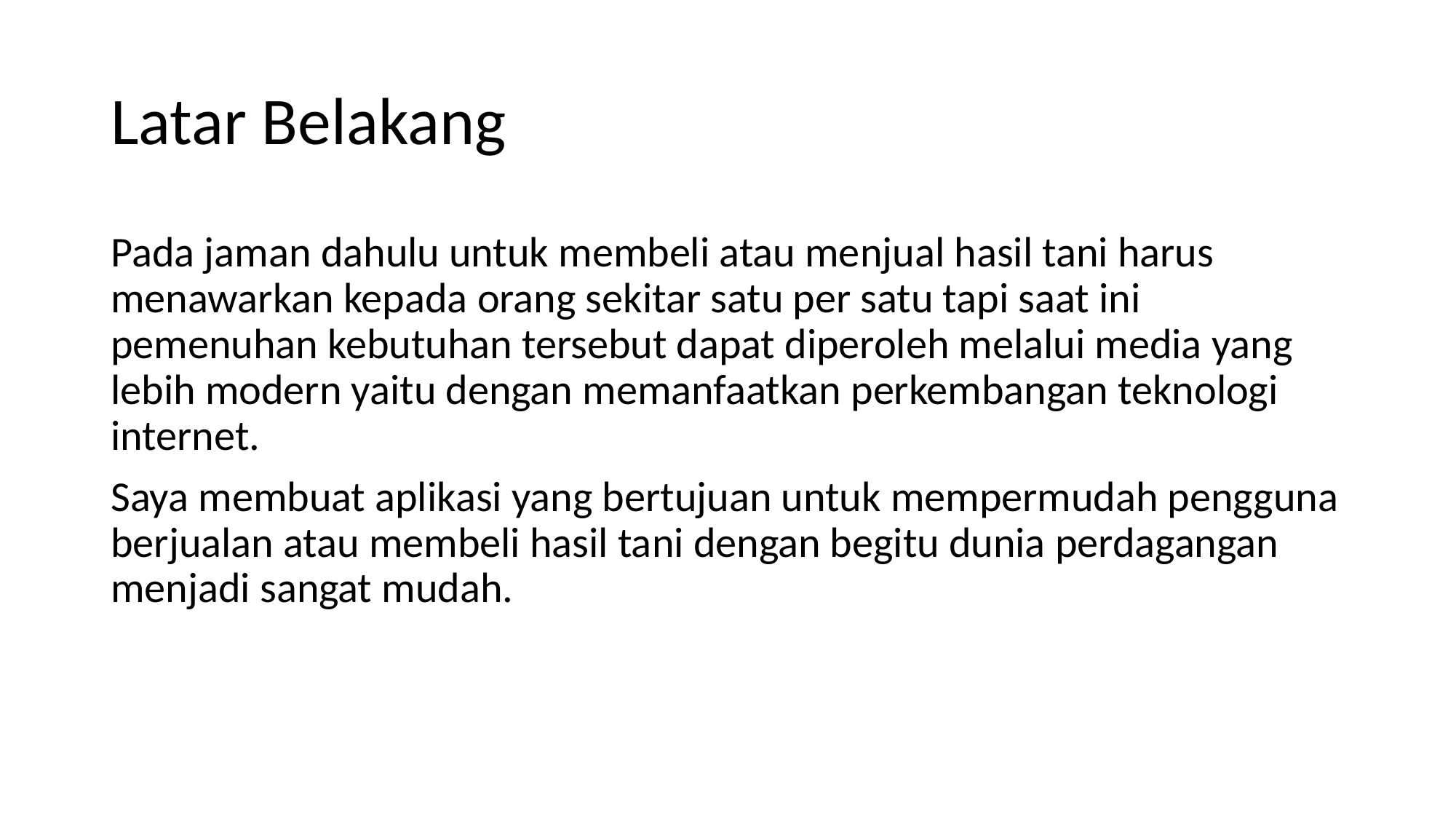

# Latar Belakang
Pada jaman dahulu untuk membeli atau menjual hasil tani harus menawarkan kepada orang sekitar satu per satu tapi saat ini pemenuhan kebutuhan tersebut dapat diperoleh melalui media yang lebih modern yaitu dengan memanfaatkan perkembangan teknologi internet.
Saya membuat aplikasi yang bertujuan untuk mempermudah pengguna berjualan atau membeli hasil tani dengan begitu dunia perdagangan menjadi sangat mudah.